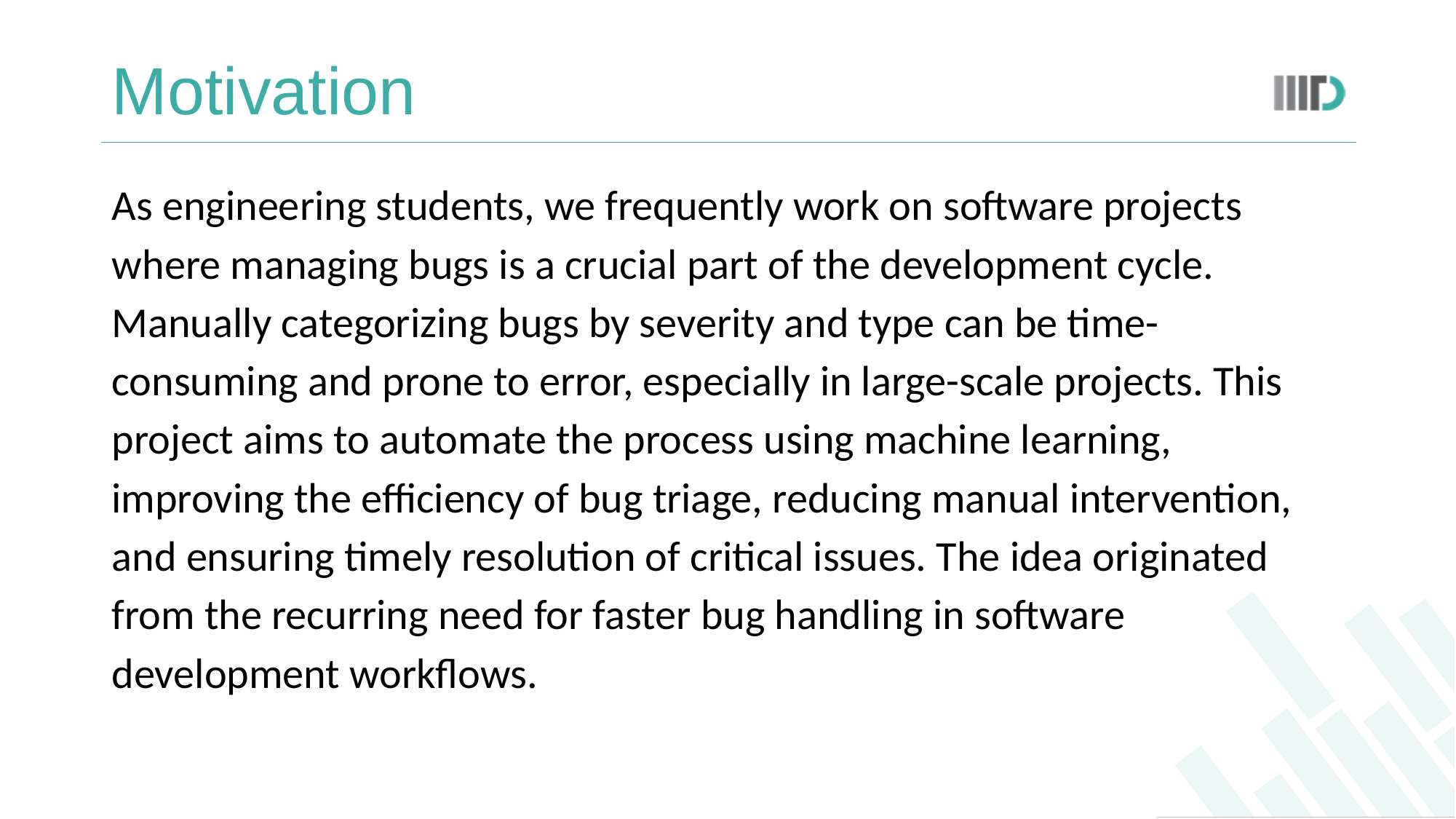

# Motivation
As engineering students, we frequently work on software projects where managing bugs is a crucial part of the development cycle. Manually categorizing bugs by severity and type can be time-consuming and prone to error, especially in large-scale projects. This project aims to automate the process using machine learning, improving the efficiency of bug triage, reducing manual intervention, and ensuring timely resolution of critical issues. The idea originated from the recurring need for faster bug handling in software development workflows.